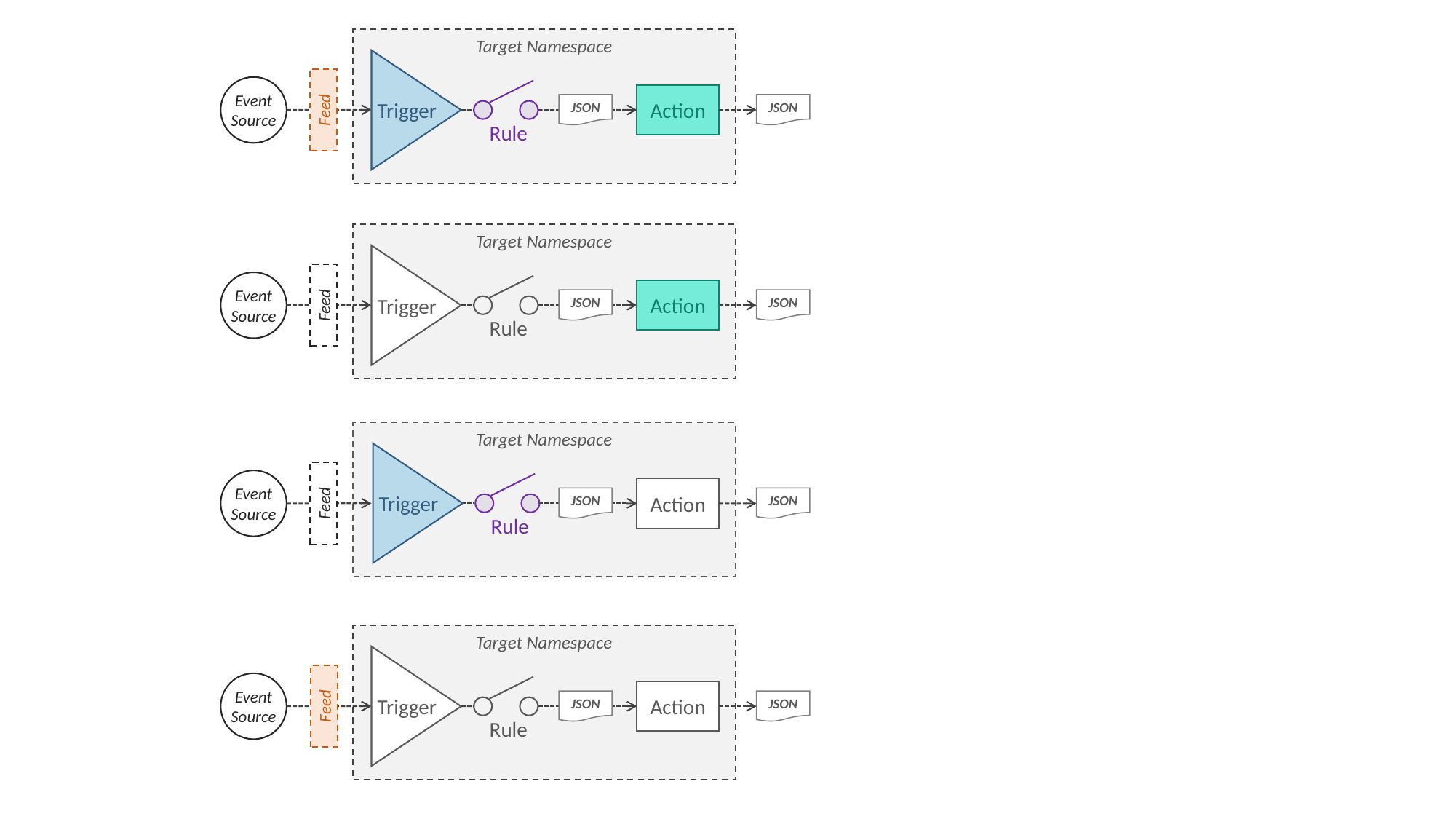

Target Namespace
Trigger
Event
Source
Action
JSON
JSON
Feed

Target Namespace
Rule
Trigger
Event
Source
Action
JSON
JSON
Feed

Target Namespace
Rule
Trigger
Event
Source
Action
JSON
JSON
Feed

Rule
Target Namespace
Trigger
Event
Source
Action
JSON
JSON
Feed

Rule